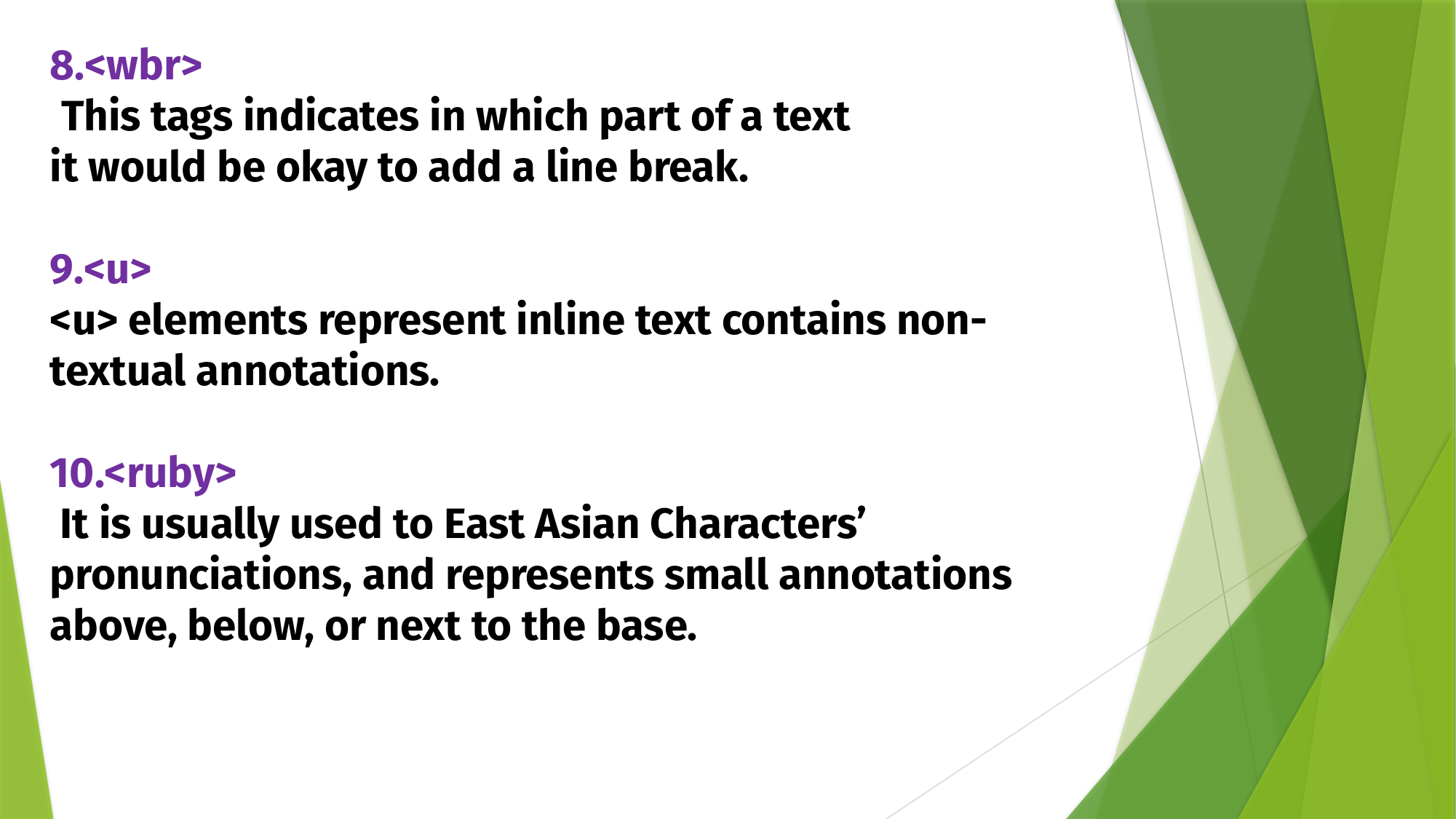

8.<wbr>
 This tags indicates in which part of a text
it would be okay to add a line break.

9.<u>
<u> elements represent inline text contains non-textual annotations.

10.<ruby>
 It is usually used to East Asian Characters’ pronunciations, and represents small annotations above, below, or next to the base.